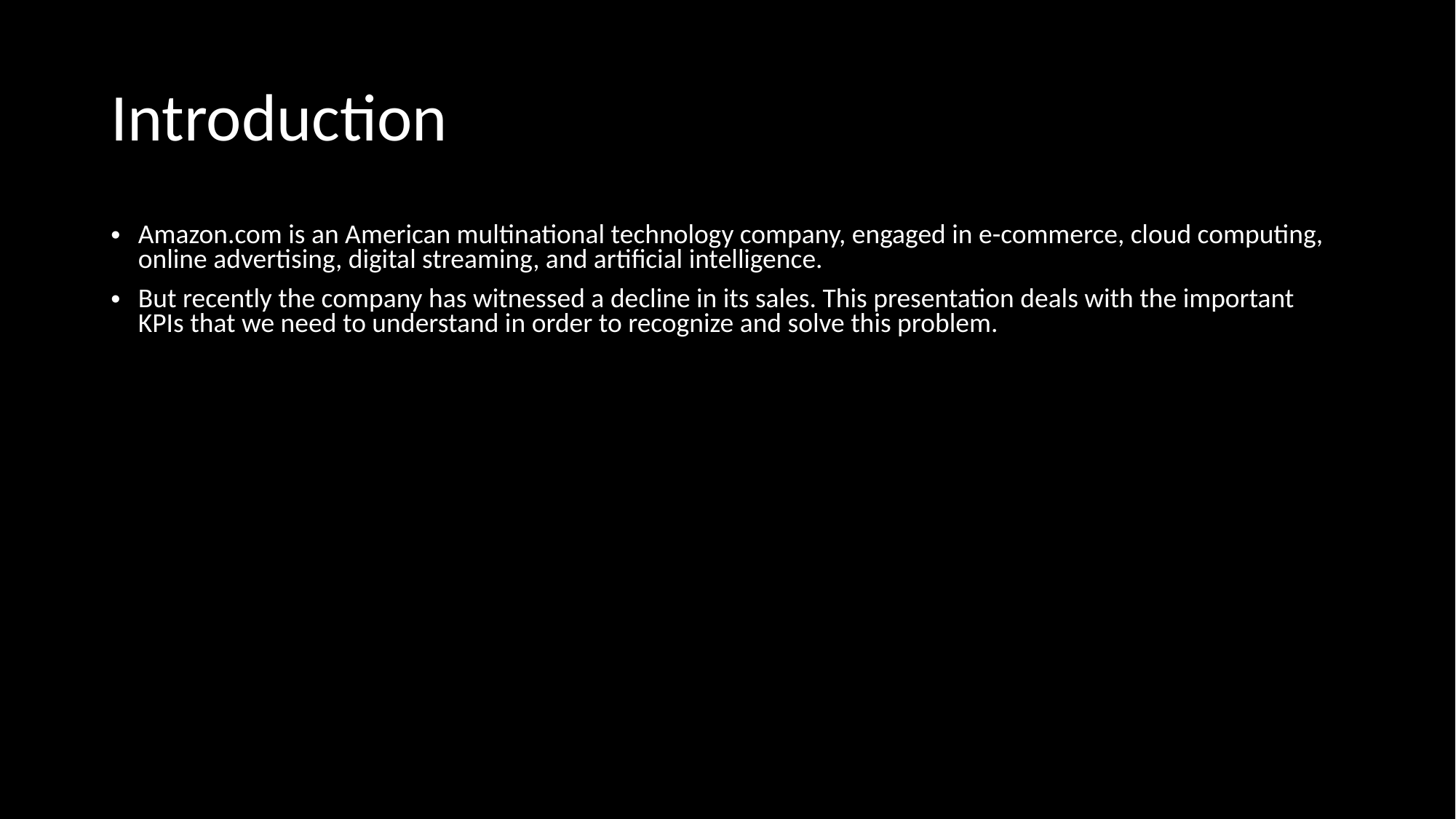

# Introduction
Amazon.com is an American multinational technology company, engaged in e-commerce, cloud computing, online advertising, digital streaming, and artificial intelligence.
But recently the company has witnessed a decline in its sales. This presentation deals with the important KPIs that we need to understand in order to recognize and solve this problem.